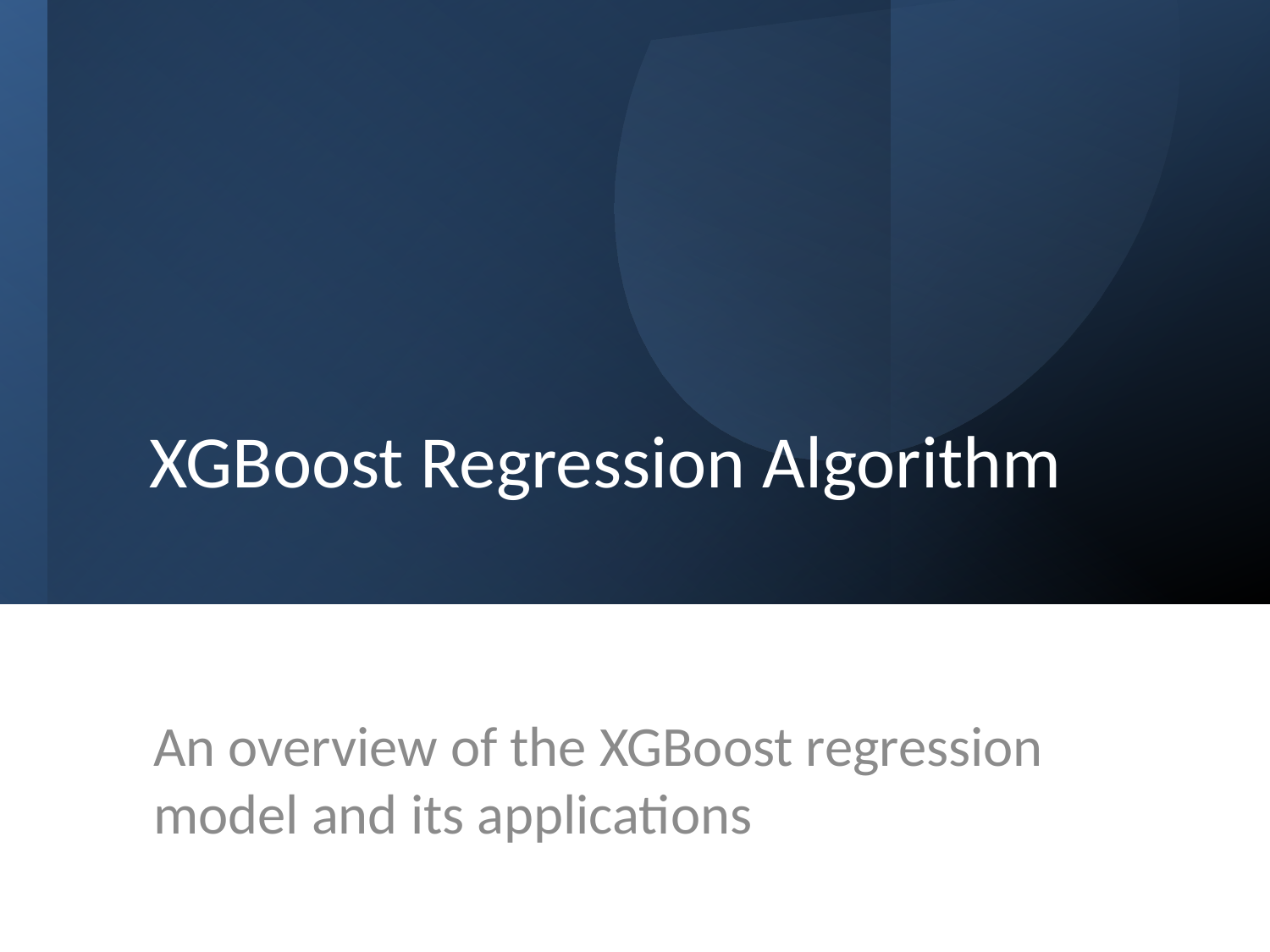

# XGBoost Regression Algorithm
An overview of the XGBoost regression model and its applications